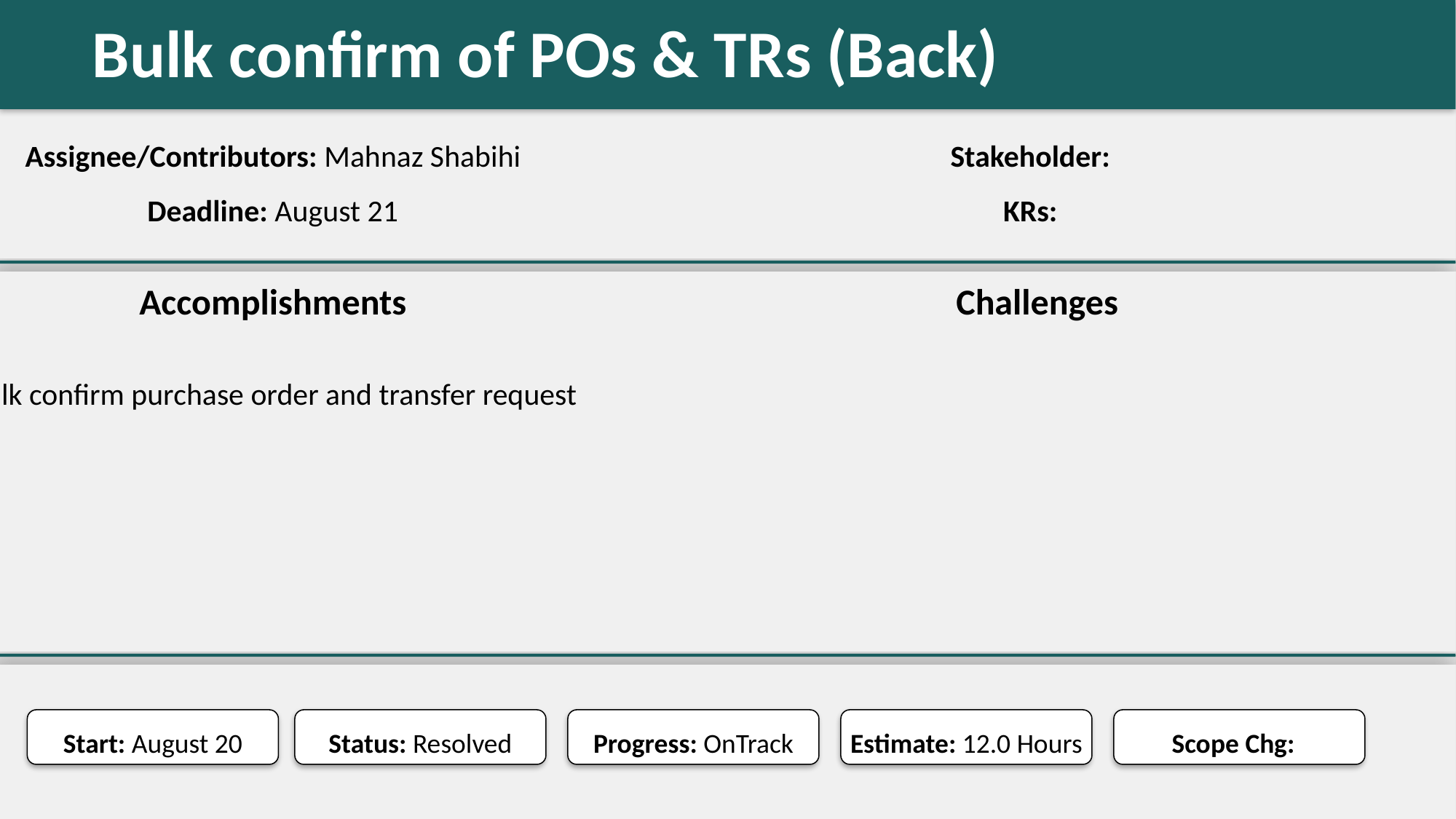

Bulk confirm of POs & TRs (Back)
#

Assignee/Contributors: Mahnaz Shabihi

Stakeholder:

Deadline: August 21

KRs:

Accomplishments
Challenges

Bulk confirm purchase order and transfer request

Start: August 20

Status: Resolved

Progress: OnTrack

Estimate: 12.0 Hours

Scope Chg: